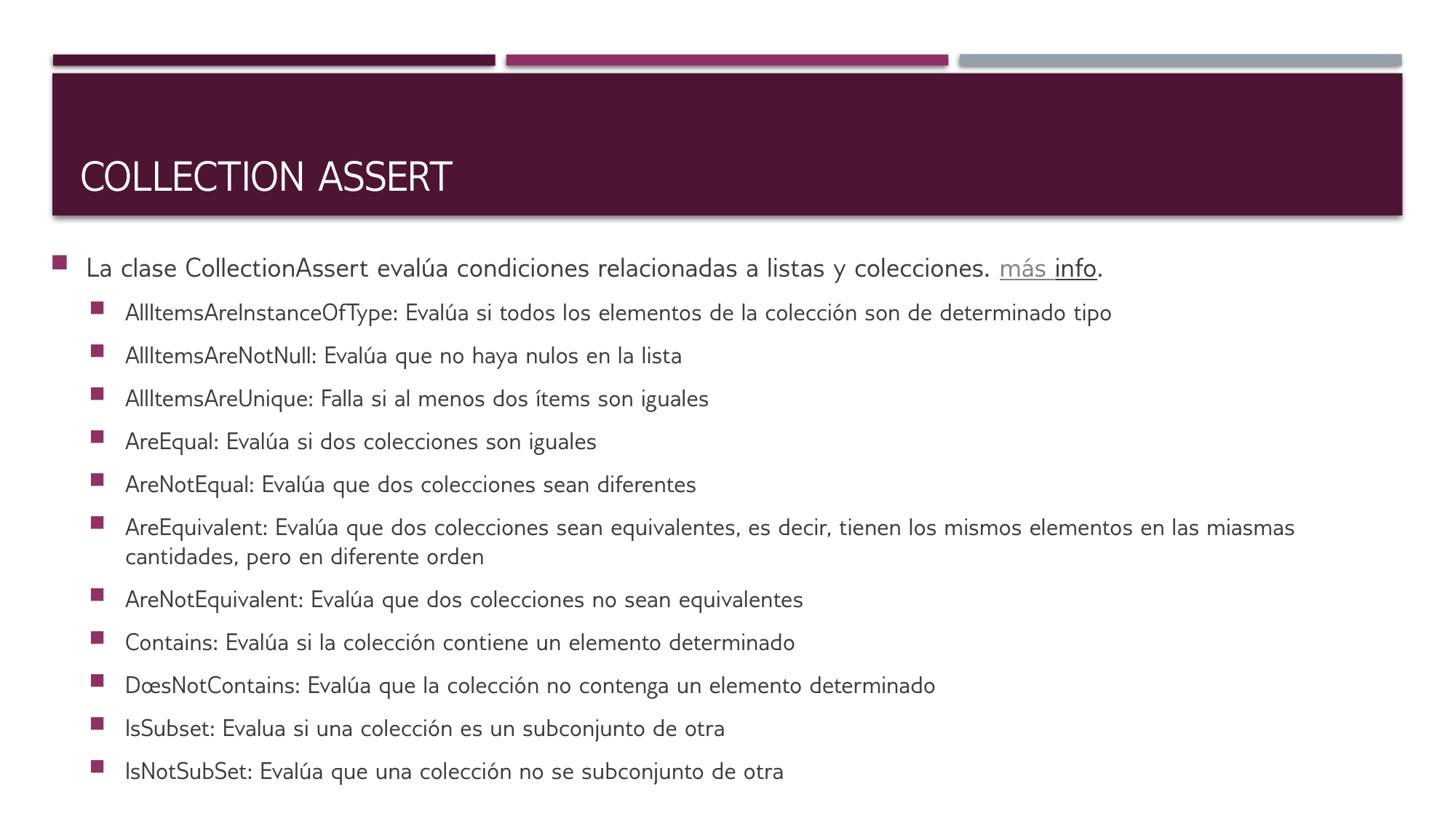

# Collection Assert
La clase CollectionAssert evalúa condiciones relacionadas a listas y colecciones. más info.
AllItemsAreInstanceOfType: Evalúa si todos los elementos de la colección son de determinado tipo
AllItemsAreNotNull: Evalúa que no haya nulos en la lista
AllItemsAreUnique: Falla si al menos dos ítems son iguales
AreEqual: Evalúa si dos colecciones son iguales
AreNotEqual: Evalúa que dos colecciones sean diferentes
AreEquivalent: Evalúa que dos colecciones sean equivalentes, es decir, tienen los mismos elementos en las miasmas cantidades, pero en diferente orden
AreNotEquivalent: Evalúa que dos colecciones no sean equivalentes
Contains: Evalúa si la colección contiene un elemento determinado
DoesNotContains: Evalúa que la colección no contenga un elemento determinado
IsSubset: Evalua si una colección es un subconjunto de otra
IsNotSubSet: Evalúa que una colección no se subconjunto de otra